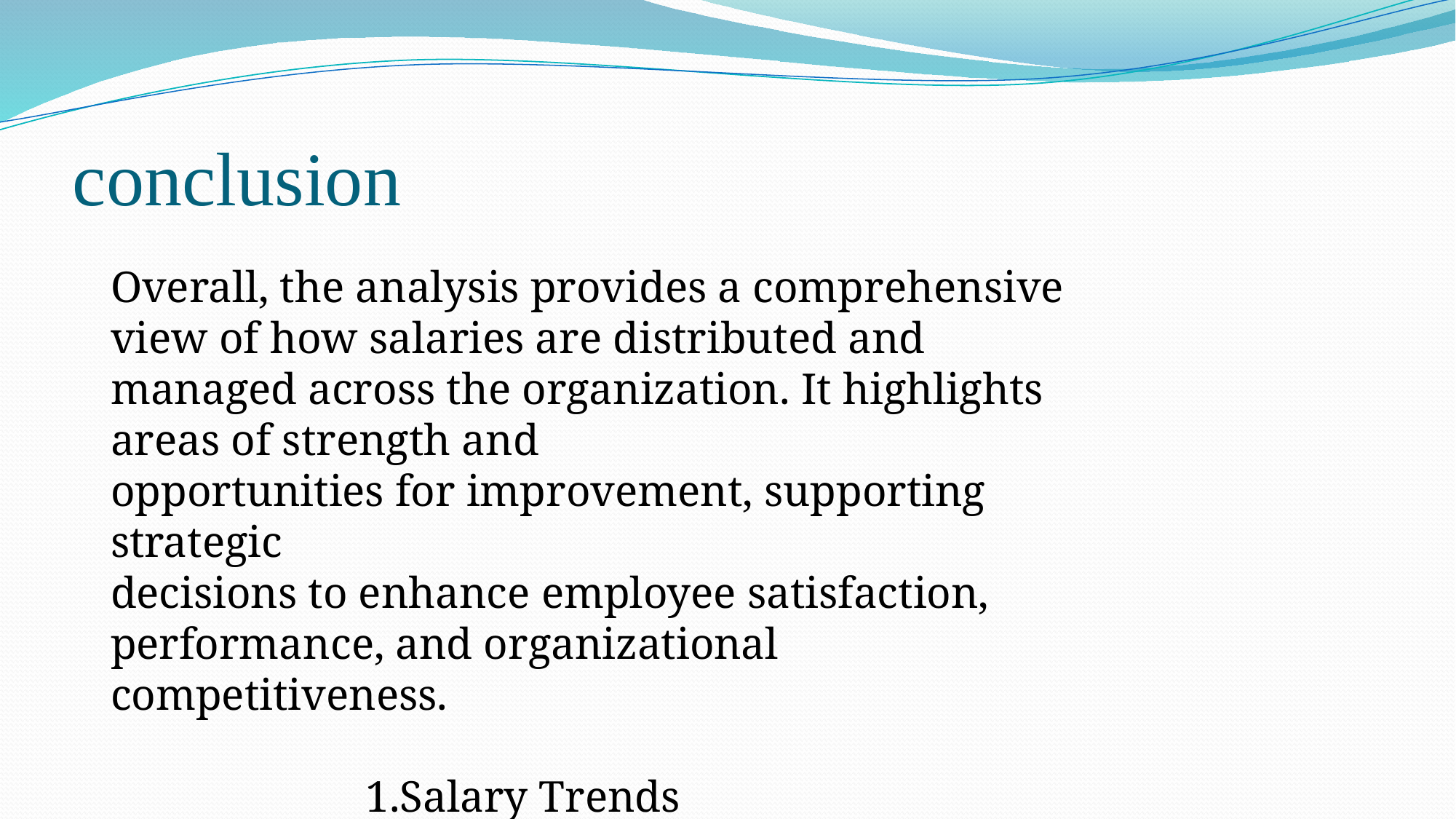

# conclusion
Overall, the analysis provides a comprehensive view of how salaries are distributed and managed across the organization. It highlights areas of strength and
opportunities for improvement, supporting strategic
decisions to enhance employee satisfaction, performance, and organizational competitiveness.

                       1.Salary Trends
                       2.Departmental Comparisons